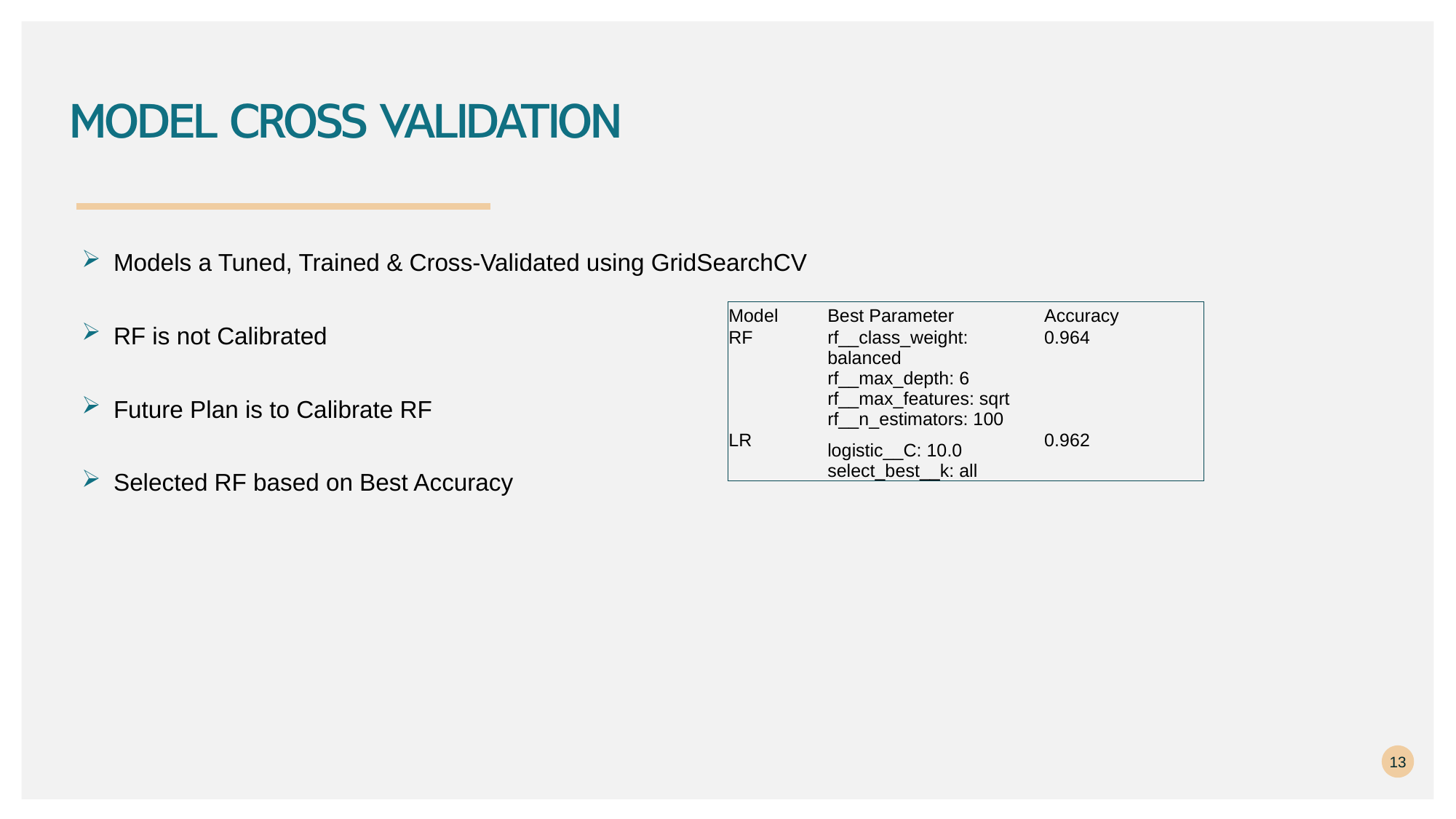

# Model Cross Validation

Models a Tuned, Trained & Cross-Validated using GridSearchCV
RF is not Calibrated
Future Plan is to Calibrate RF
Selected RF based on Best Accuracy

| Model | Best Parameter | Accuracy |
| --- | --- | --- |
| RF | rf\_\_class\_weight: balanced rf\_\_max\_depth: 6 rf\_\_max\_features: sqrt rf\_\_n\_estimators: 100 | 0.964 |
| LR | logistic\_\_C: 10.0 select\_best\_\_k: all | 0.962 |
13